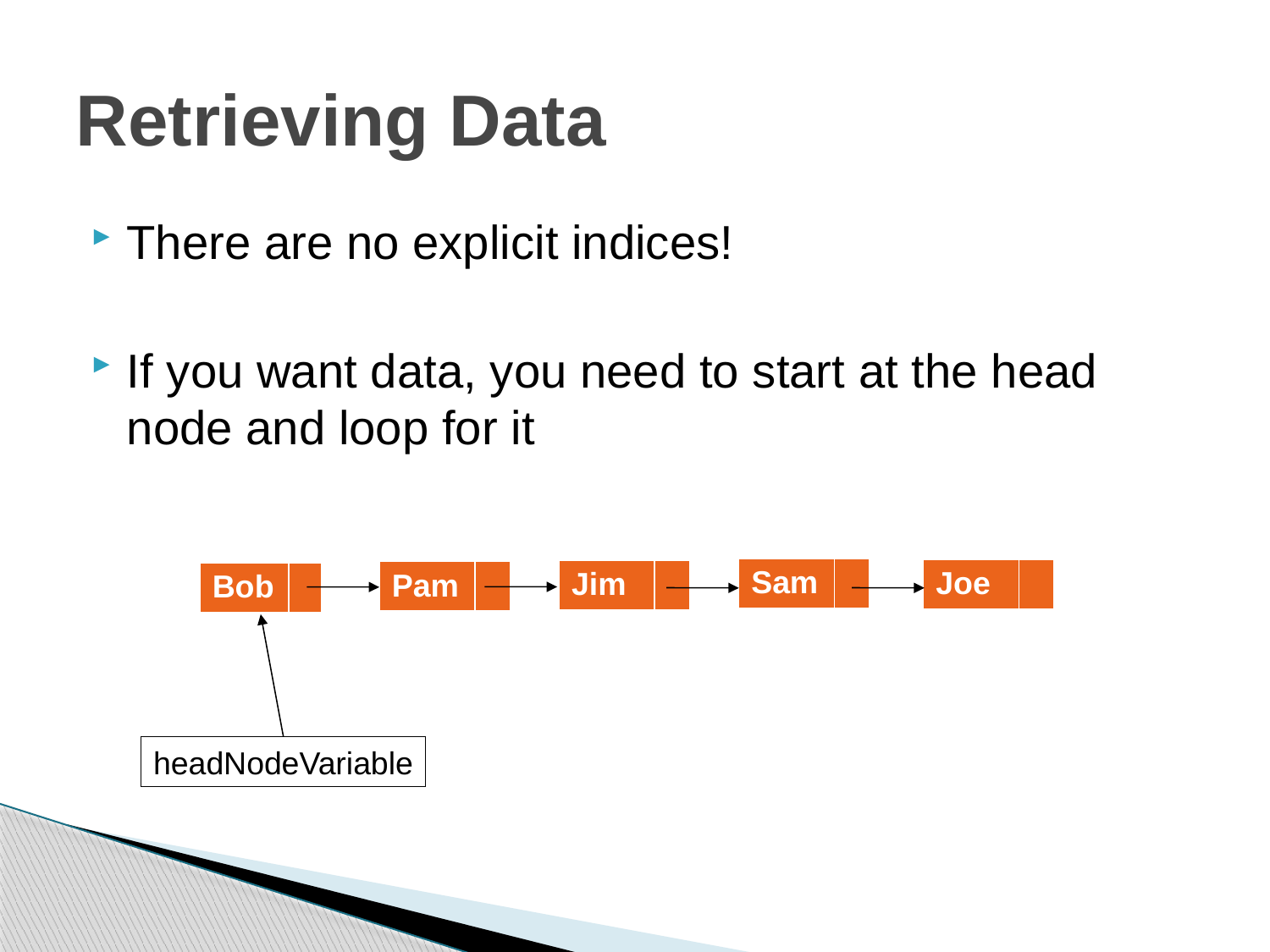

# Retrieving Data
There are no explicit indices!

If you want data, you need to start at the head node and loop for it
| Sam |  |
| --- | --- |
| Joe |  |
| --- | --- |
| Jim |  |
| --- | --- |
| Pam |  |
| --- | --- |
| Bob |  |
| --- | --- |
headNodeVariable